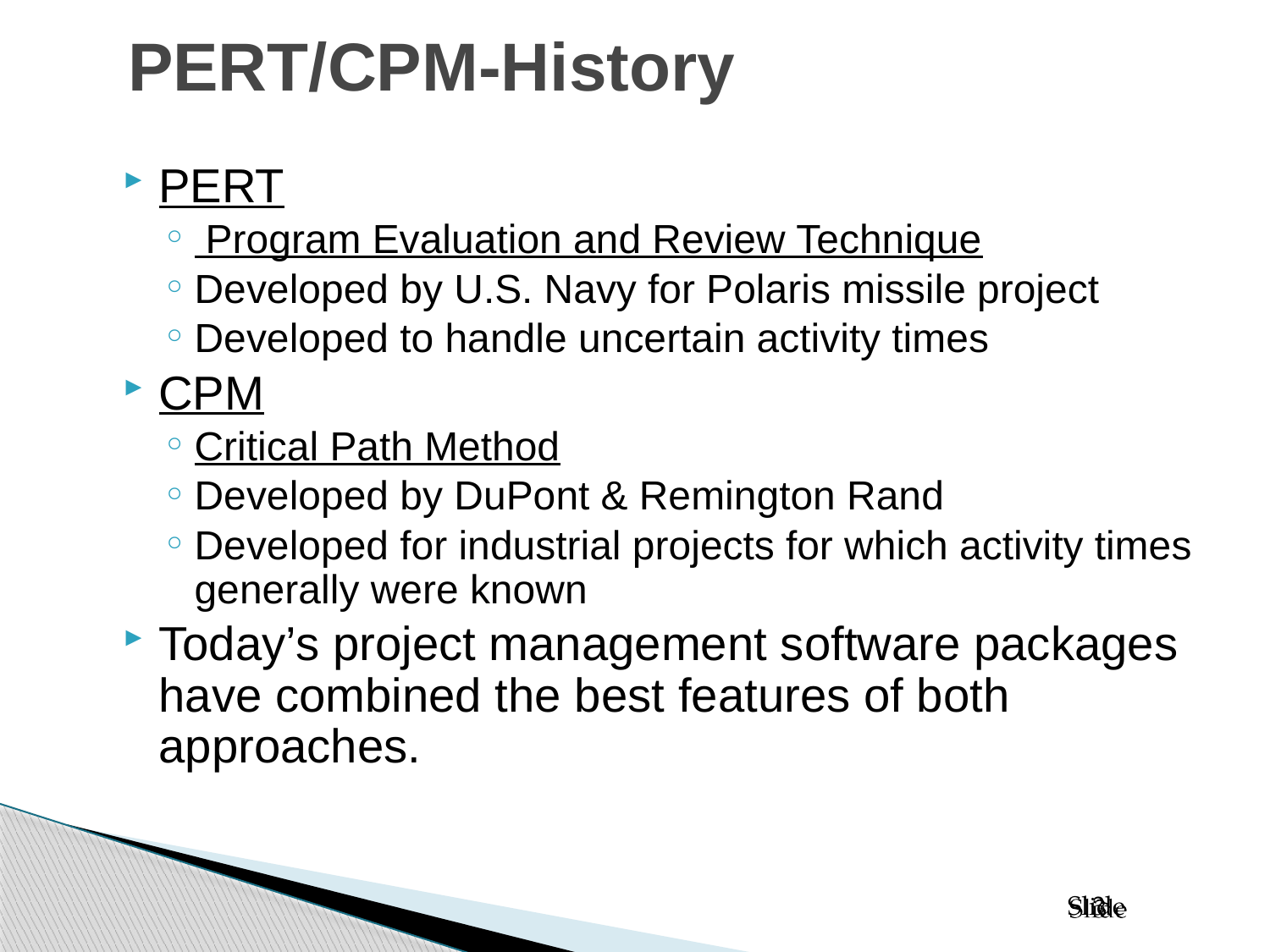

# PERT/CPM-History
PERT
 Program Evaluation and Review Technique
Developed by U.S. Navy for Polaris missile project
Developed to handle uncertain activity times
CPM
Critical Path Method
Developed by DuPont & Remington Rand
Developed for industrial projects for which activity times generally were known
Today’s project management software packages have combined the best features of both approaches.